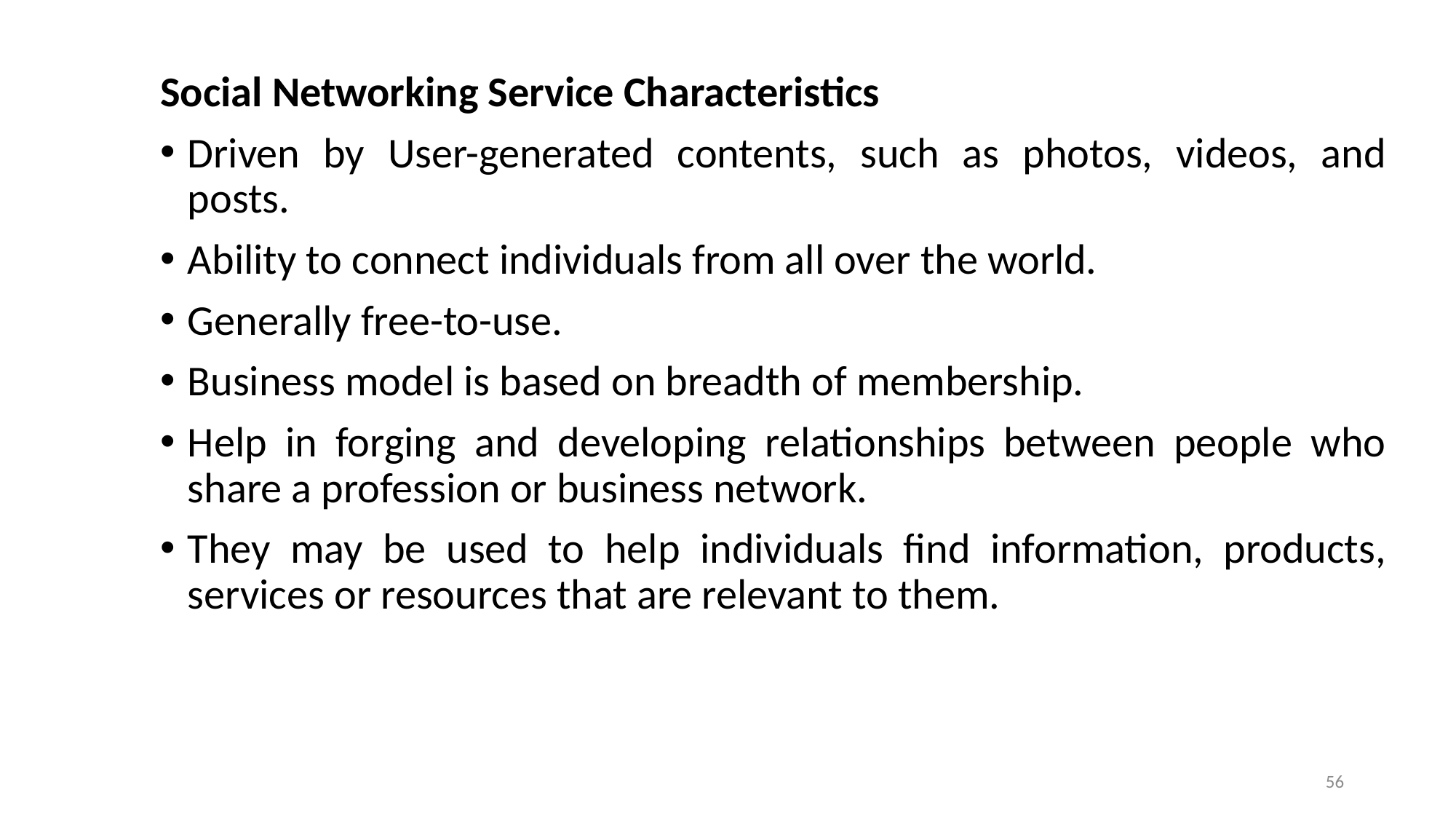

Social Networking Service Characteristics
Driven by User-generated contents, such as photos, videos, and posts.
Ability to connect individuals from all over the world.
Generally free-to-use.
Business model is based on breadth of membership.
Help in forging and developing relationships between people who share a profession or business network.
They may be used to help individuals find information, products, services or resources that are relevant to them.

56